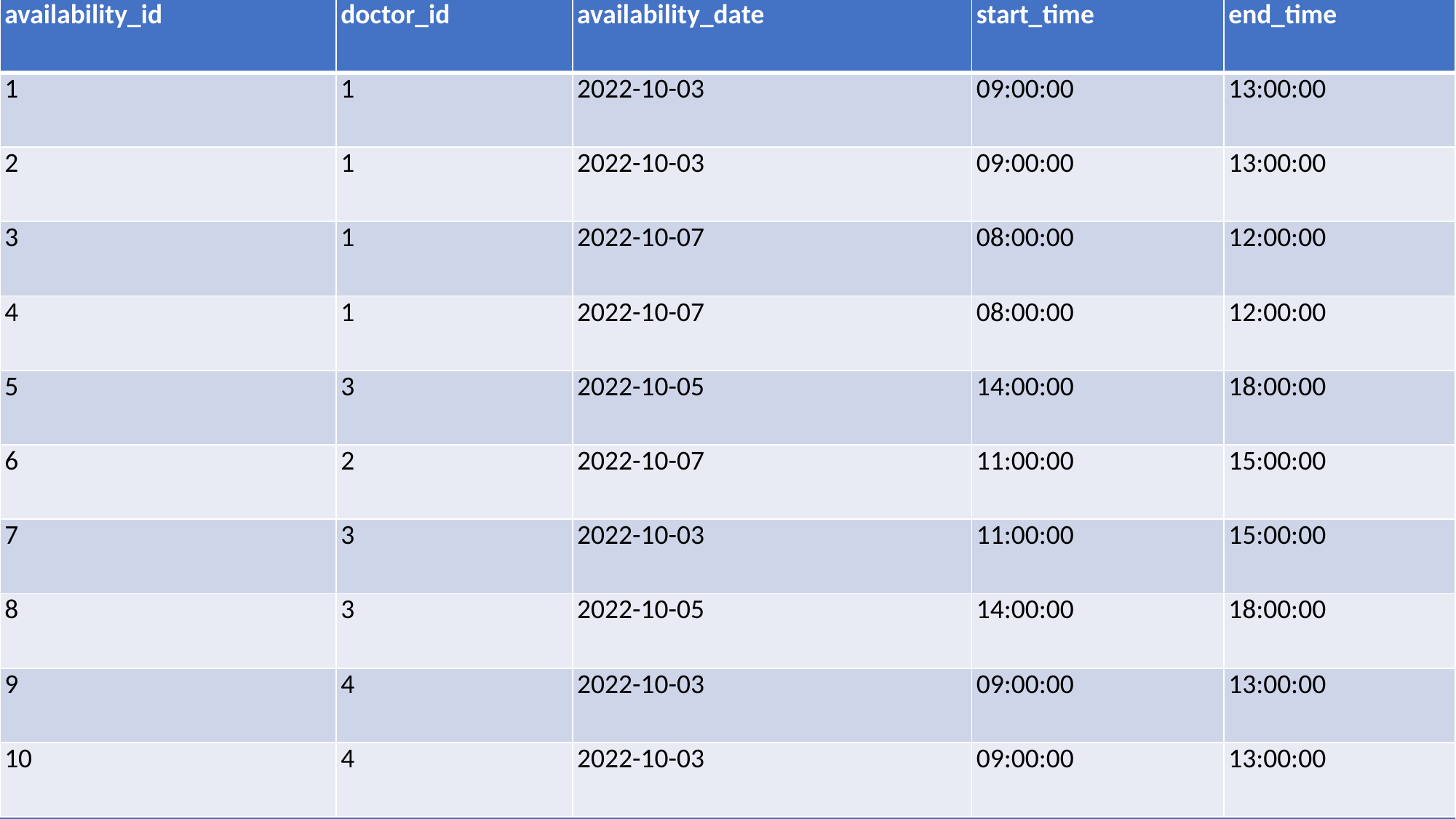

| availability\_id | doctor\_id | availability\_date | start\_time | end\_time |
| --- | --- | --- | --- | --- |
| 1 | 1 | 2022-10-03 | 09:00:00 | 13:00:00 |
| 2 | 1 | 2022-10-03 | 09:00:00 | 13:00:00 |
| 3 | 1 | 2022-10-07 | 08:00:00 | 12:00:00 |
| 4 | 1 | 2022-10-07 | 08:00:00 | 12:00:00 |
| 5 | 3 | 2022-10-05 | 14:00:00 | 18:00:00 |
| 6 | 2 | 2022-10-07 | 11:00:00 | 15:00:00 |
| 7 | 3 | 2022-10-03 | 11:00:00 | 15:00:00 |
| 8 | 3 | 2022-10-05 | 14:00:00 | 18:00:00 |
| 9 | 4 | 2022-10-03 | 09:00:00 | 13:00:00 |
| 10 | 4 | 2022-10-03 | 09:00:00 | 13:00:00 |